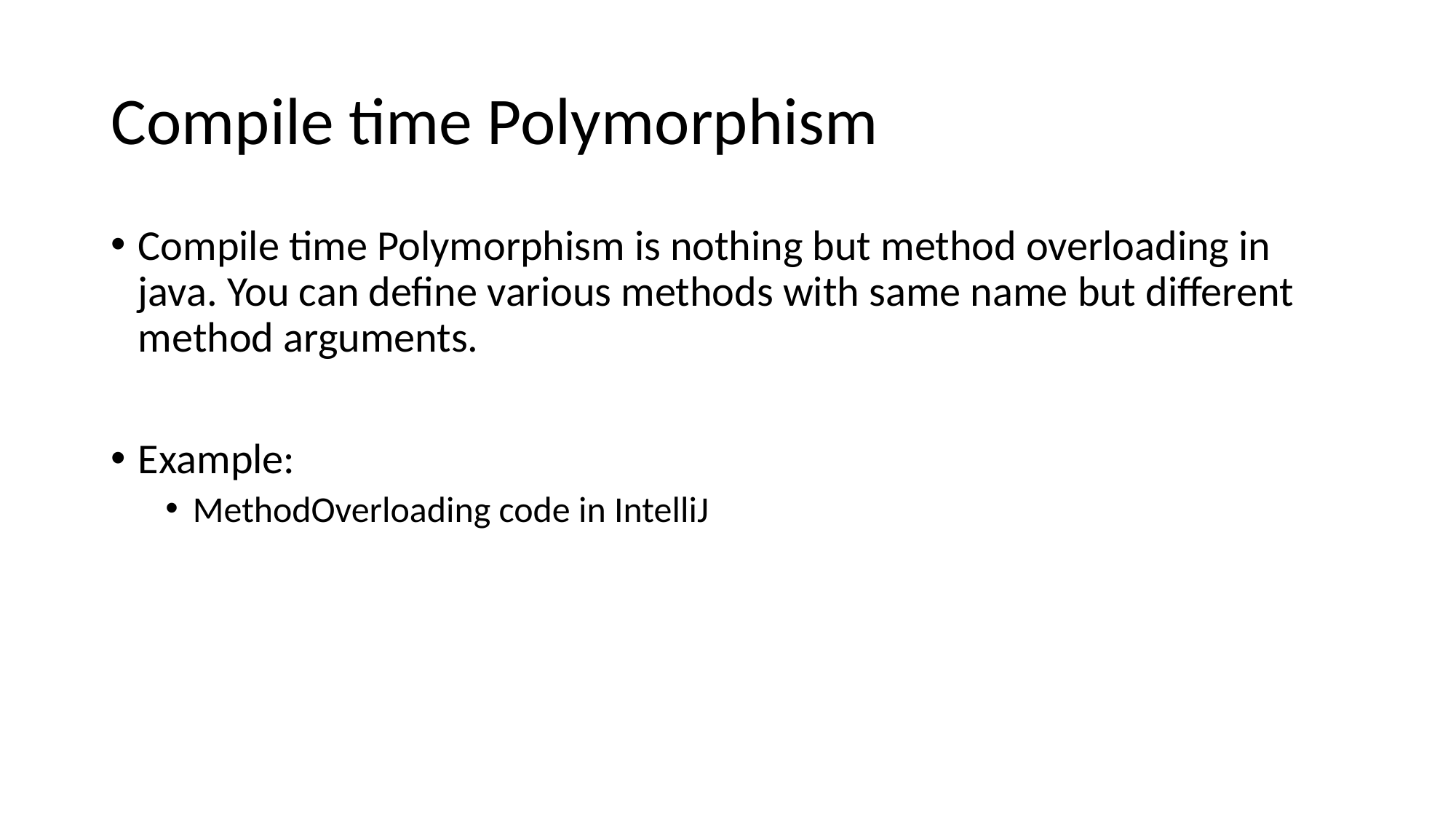

# Compile time Polymorphism
Compile time Polymorphism is nothing but method overloading in java. You can define various methods with same name but different method arguments.

Example:
MethodOverloading code in IntelliJ